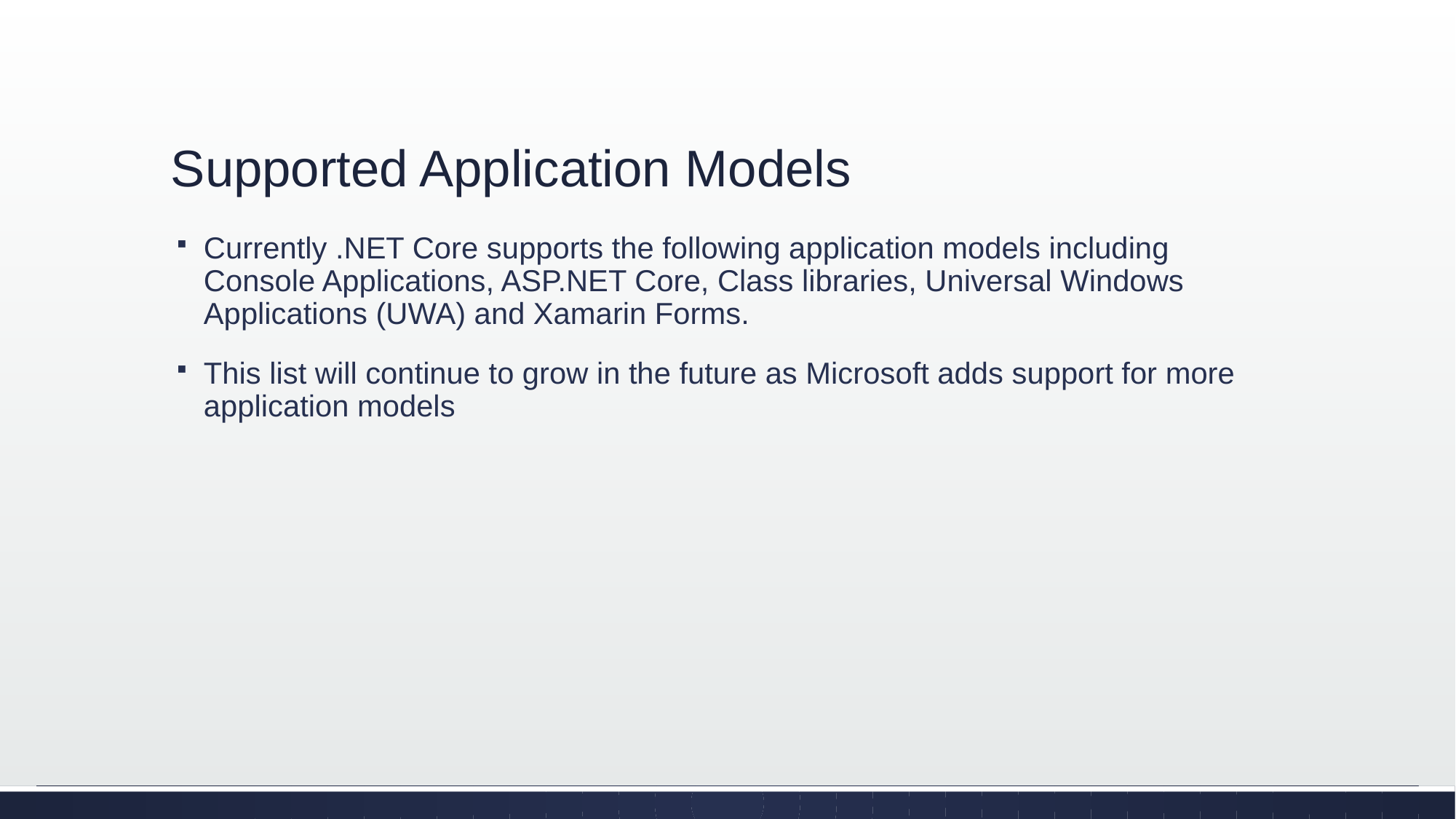

# Supported Application Models
Currently .NET Core supports the following application models including Console Applications, ASP.NET Core, Class libraries, Universal Windows Applications (UWA) and Xamarin Forms.
This list will continue to grow in the future as Microsoft adds support for more application models